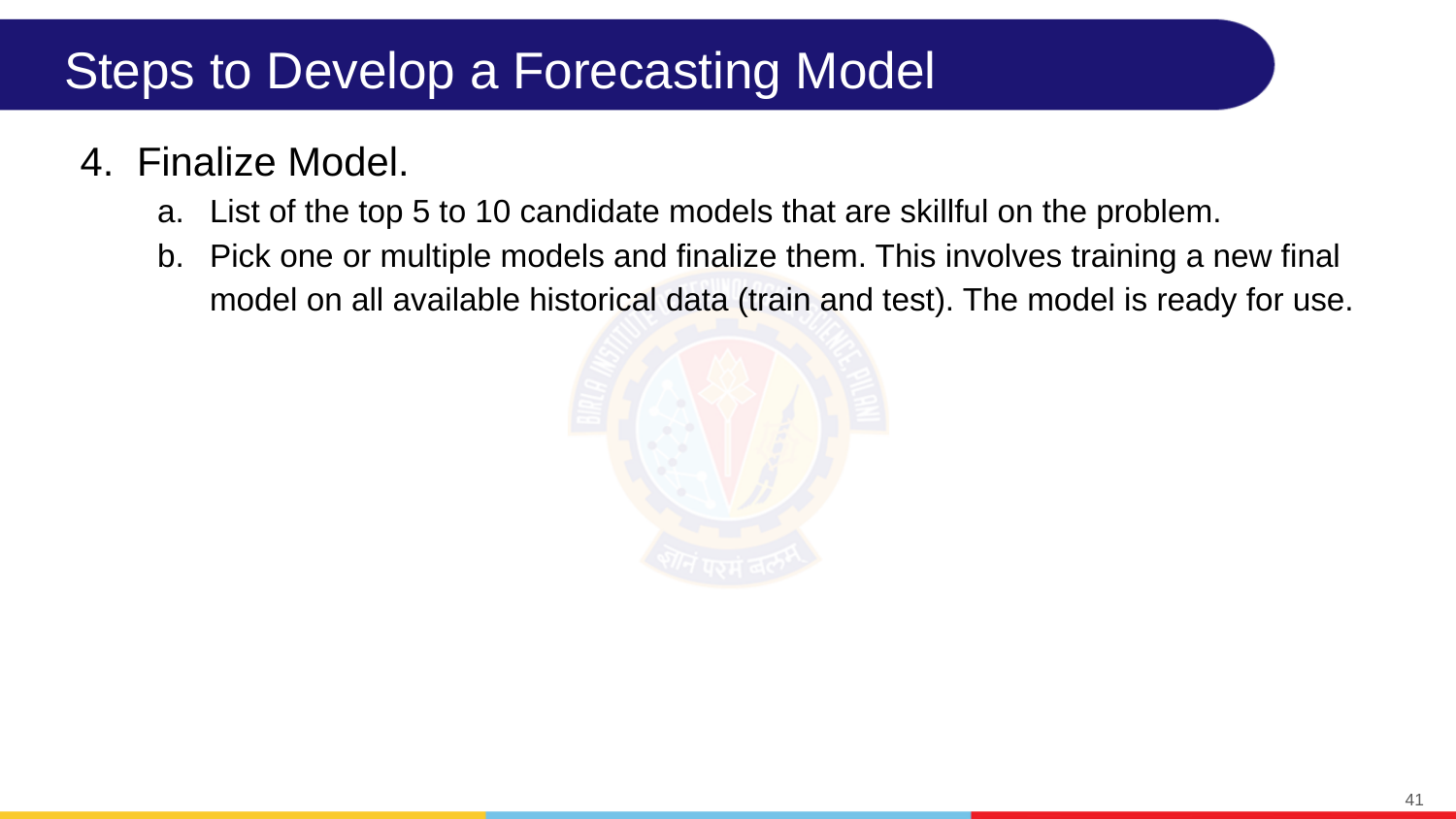

# Steps to Develop a Forecasting Model

Finalize Model.
List of the top 5 to 10 candidate models that are skillful on the problem.
Pick one or multiple models and finalize them. This involves training a new final model on all available historical data (train and test). The model is ready for use.

41